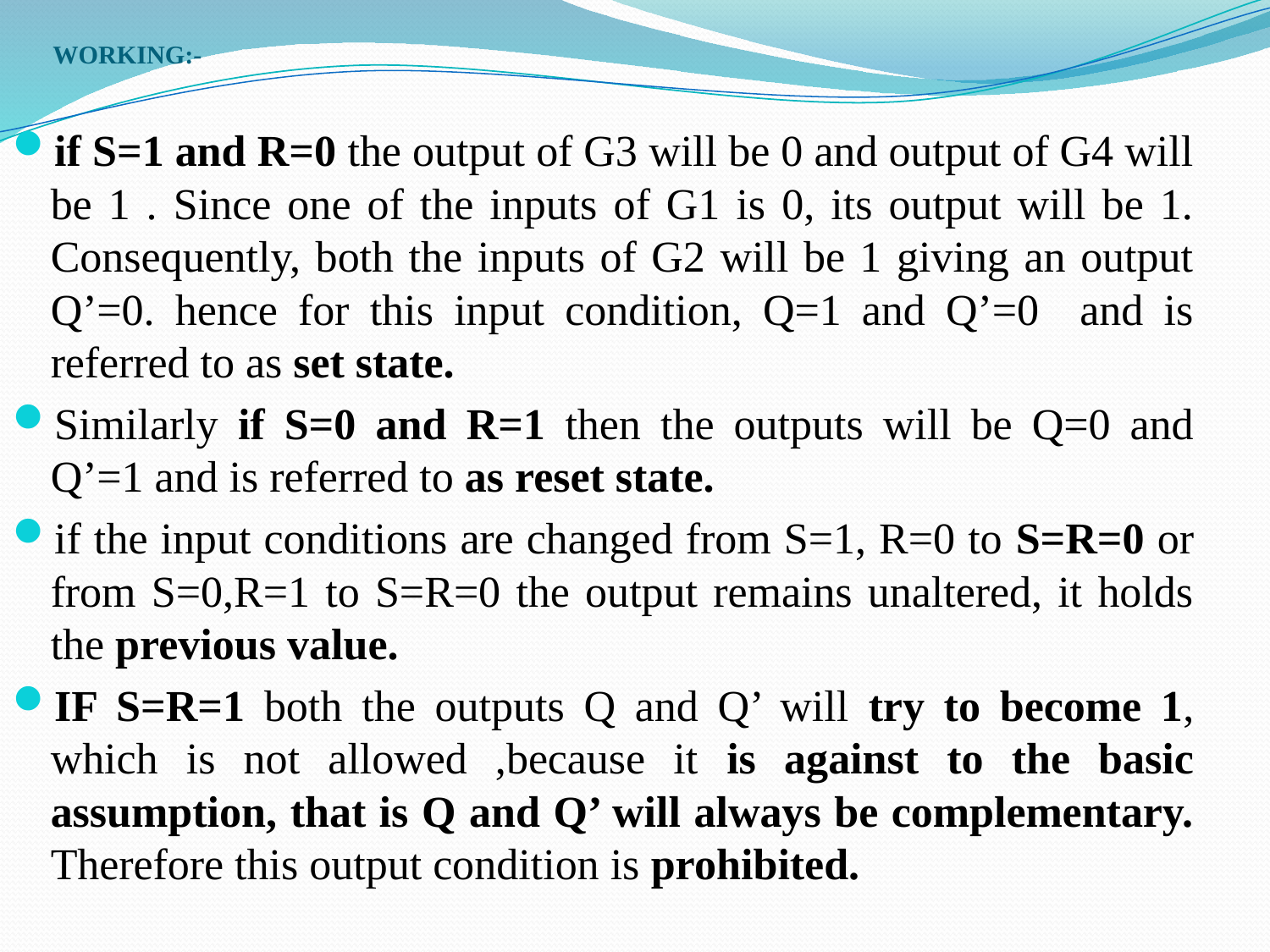

# WORKING:-
if S=1 and R=0 the output of G3 will be 0 and output of G4 will be 1 . Since one of the inputs of G1 is 0, its output will be 1. Consequently, both the inputs of G2 will be 1 giving an output Q’=0. hence for this input condition, Q=1 and Q’=0  and is referred to as set state.
Similarly if S=0 and R=1 then the outputs will be Q=0 and Q’=1 and is referred to as reset state.
if the input conditions are changed from S=1, R=0 to S=R=0 or from S=0,R=1 to S=R=0 the output remains unaltered, it holds the previous value.
IF S=R=1 both the outputs Q and Q’ will try to become 1, which is not allowed ,because it is against to the basic assumption, that is Q and Q’ will always be complementary. Therefore this output condition is prohibited.